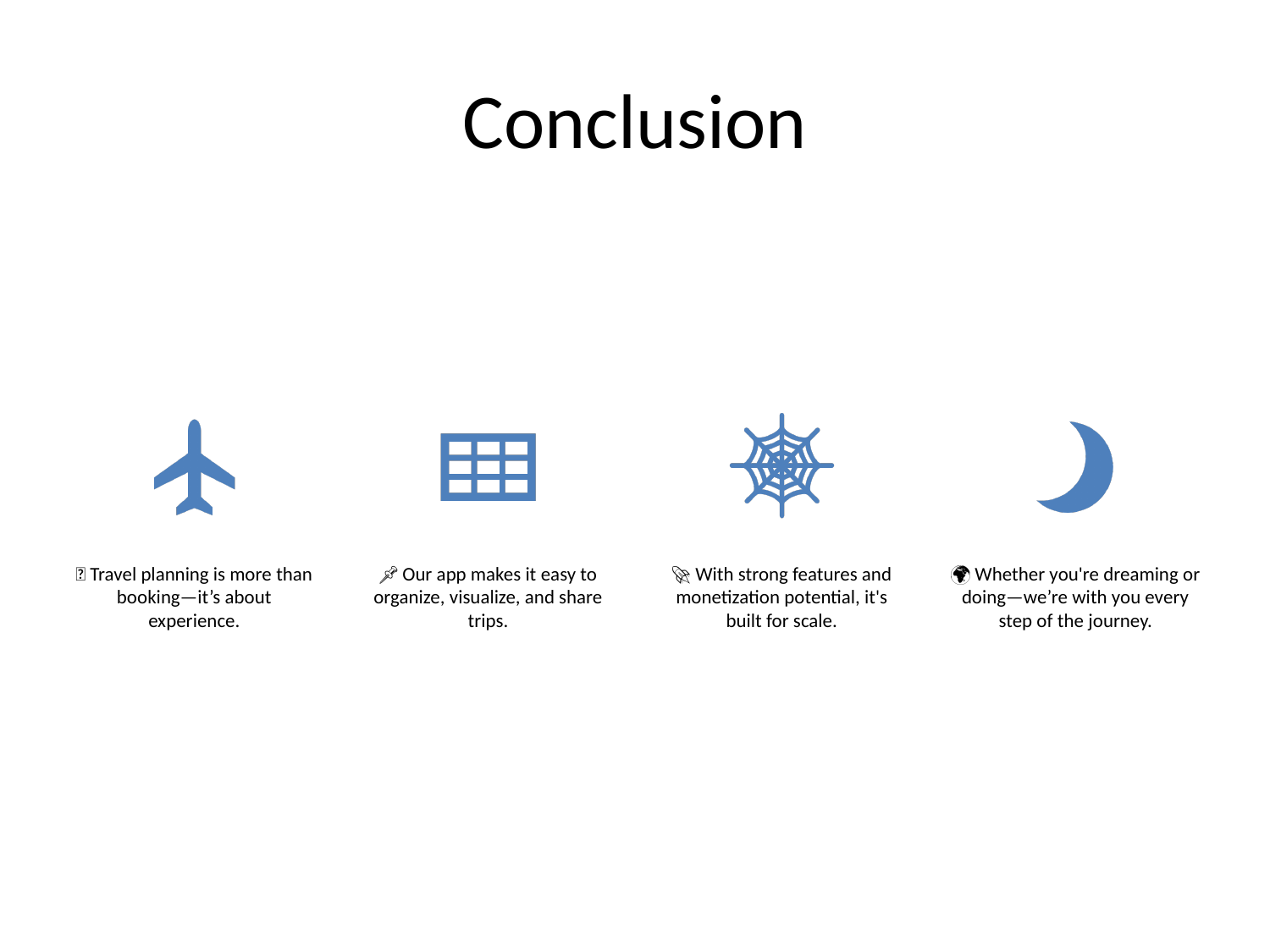

# Conclusion
🧭 Travel planning is more than booking—it’s about experience.
📌 Our app makes it easy to organize, visualize, and share trips.
🚀 With strong features and monetization potential, it's built for scale.
🌍 Whether you're dreaming or doing—we’re with you every step of the journey.